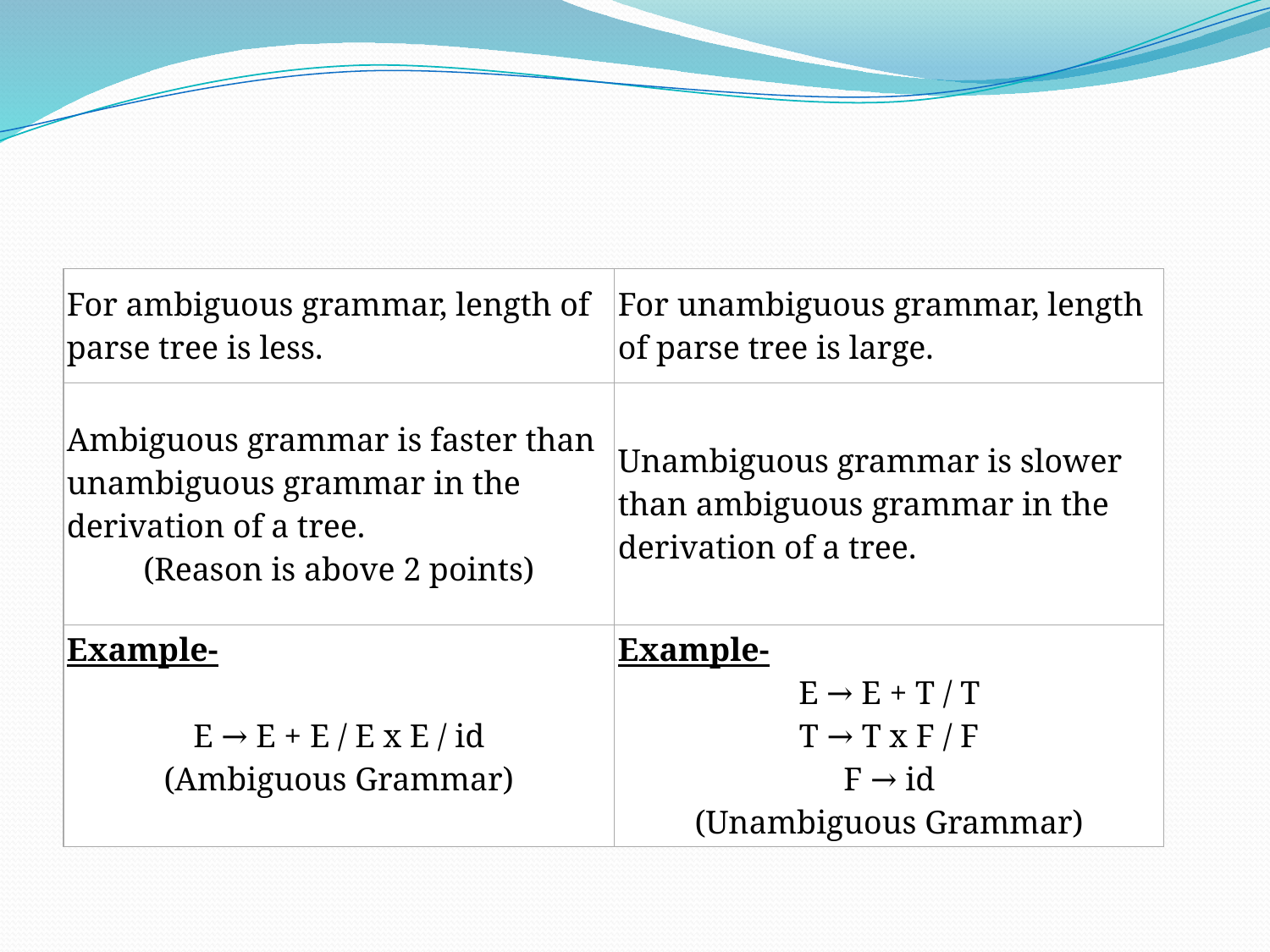

| For ambiguous grammar, length of parse tree is less. | For unambiguous grammar, length of parse tree is large. |
| --- | --- |
| Ambiguous grammar is faster than unambiguous grammar in the derivation of a tree. (Reason is above 2 points) | Unambiguous grammar is slower than ambiguous grammar in the derivation of a tree. |
| Example-   E → E + E / E x E / id (Ambiguous Grammar) | Example- E → E + T / T T → T x F / F F → id (Unambiguous Grammar) |